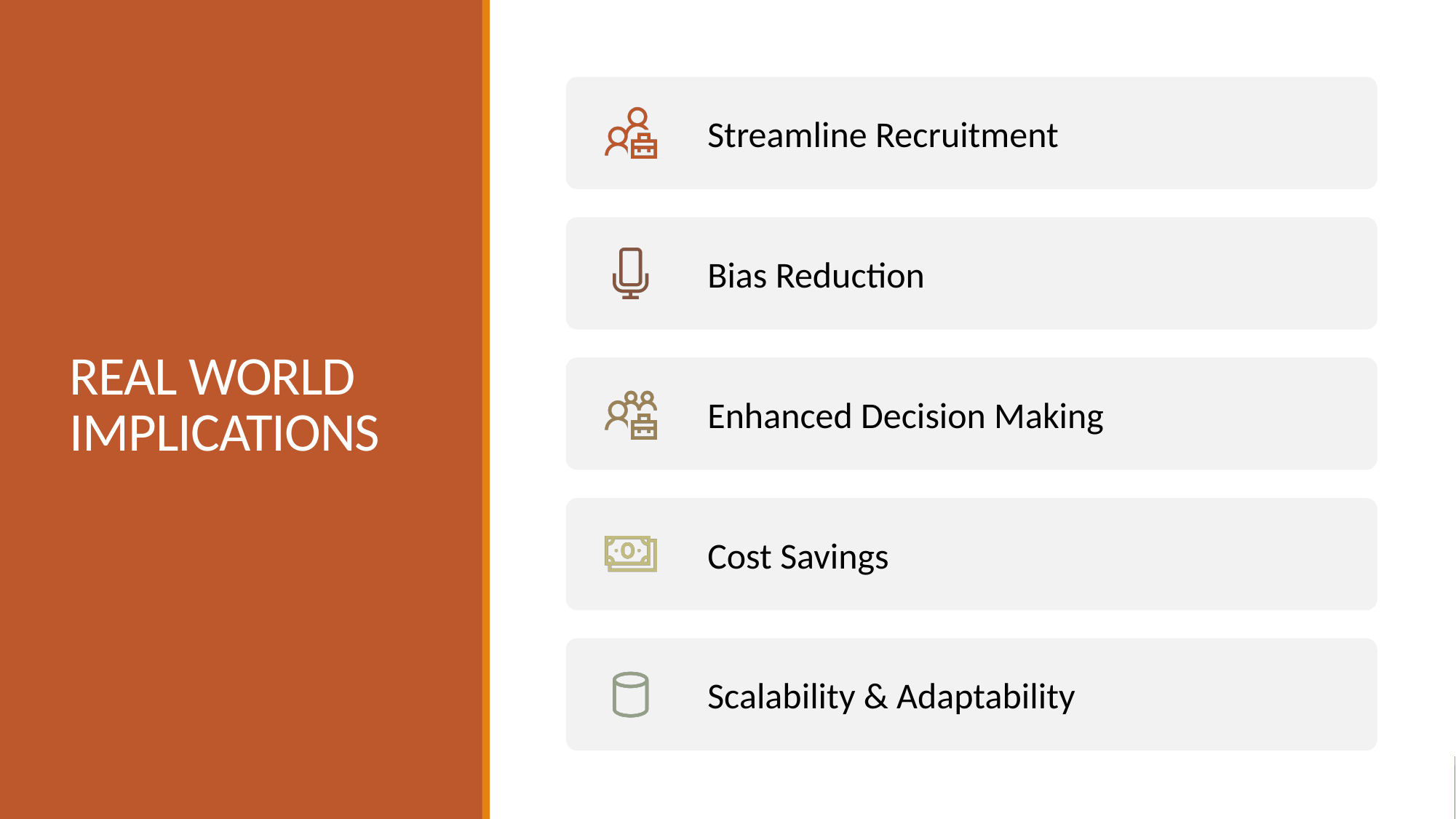

# Real world implications
Streamline Recruitment
Bias Reduction
Enhanced Decision Making
Cost Savings
Scalability & Adaptability